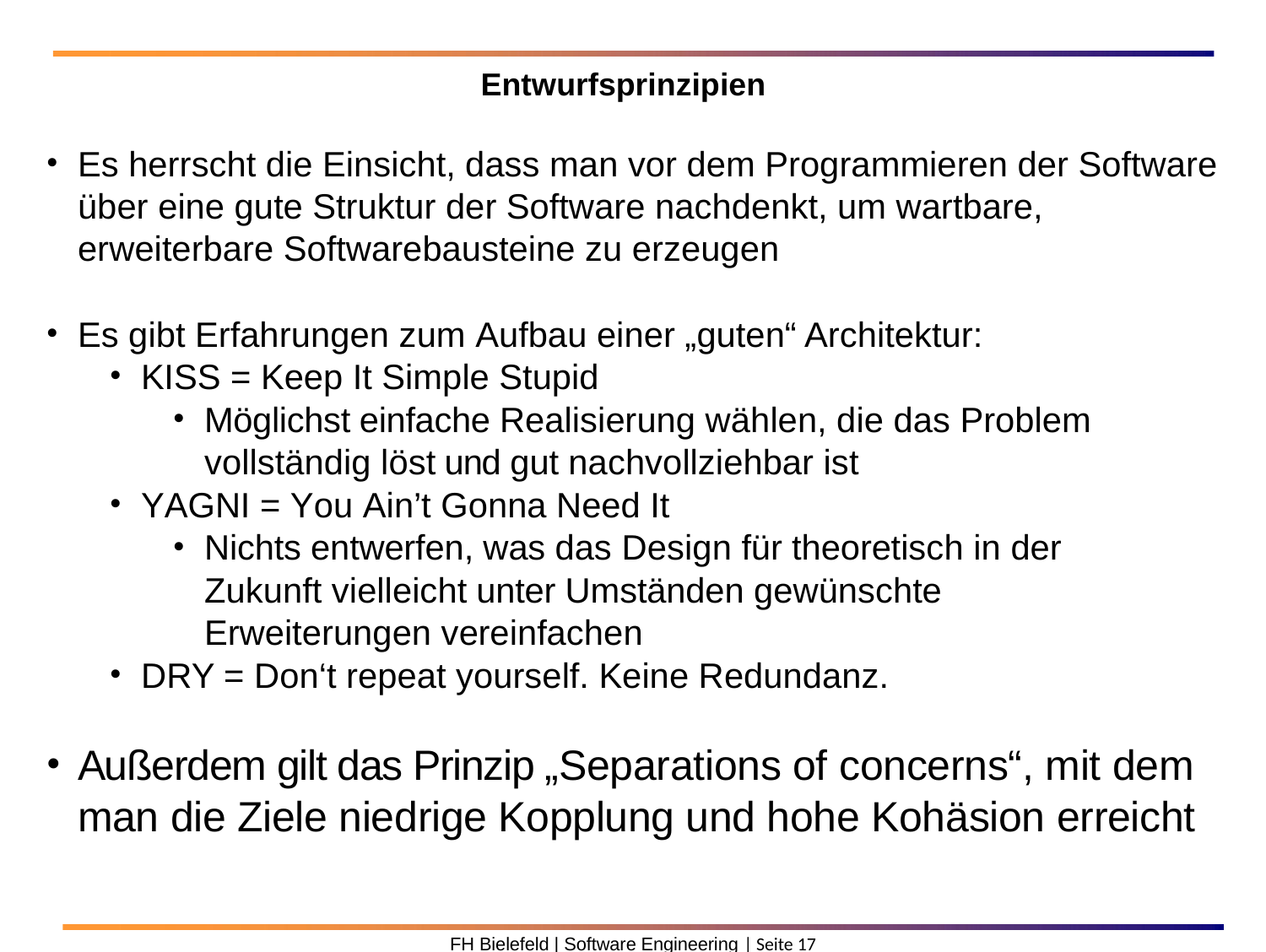

Entwurfsprinzipien

Es herrscht die Einsicht, dass man vor dem Programmieren der Software über eine gute Struktur der Software nachdenkt, um wartbare, erweiterbare Softwarebausteine zu erzeugen

Es gibt Erfahrungen zum Aufbau einer „guten“ Architektur:
KISS = Keep It Simple Stupid
Möglichst einfache Realisierung wählen, die das Problem vollständig löst und gut nachvollziehbar ist
YAGNI = You Ain’t Gonna Need It
Nichts entwerfen, was das Design für theoretisch in der Zukunft vielleicht unter Umständen gewünschte Erweiterungen vereinfachen
DRY = Don‘t repeat yourself. Keine Redundanz.

Außerdem gilt das Prinzip „Separations of concerns“, mit dem man die Ziele niedrige Kopplung und hohe Kohäsion erreicht